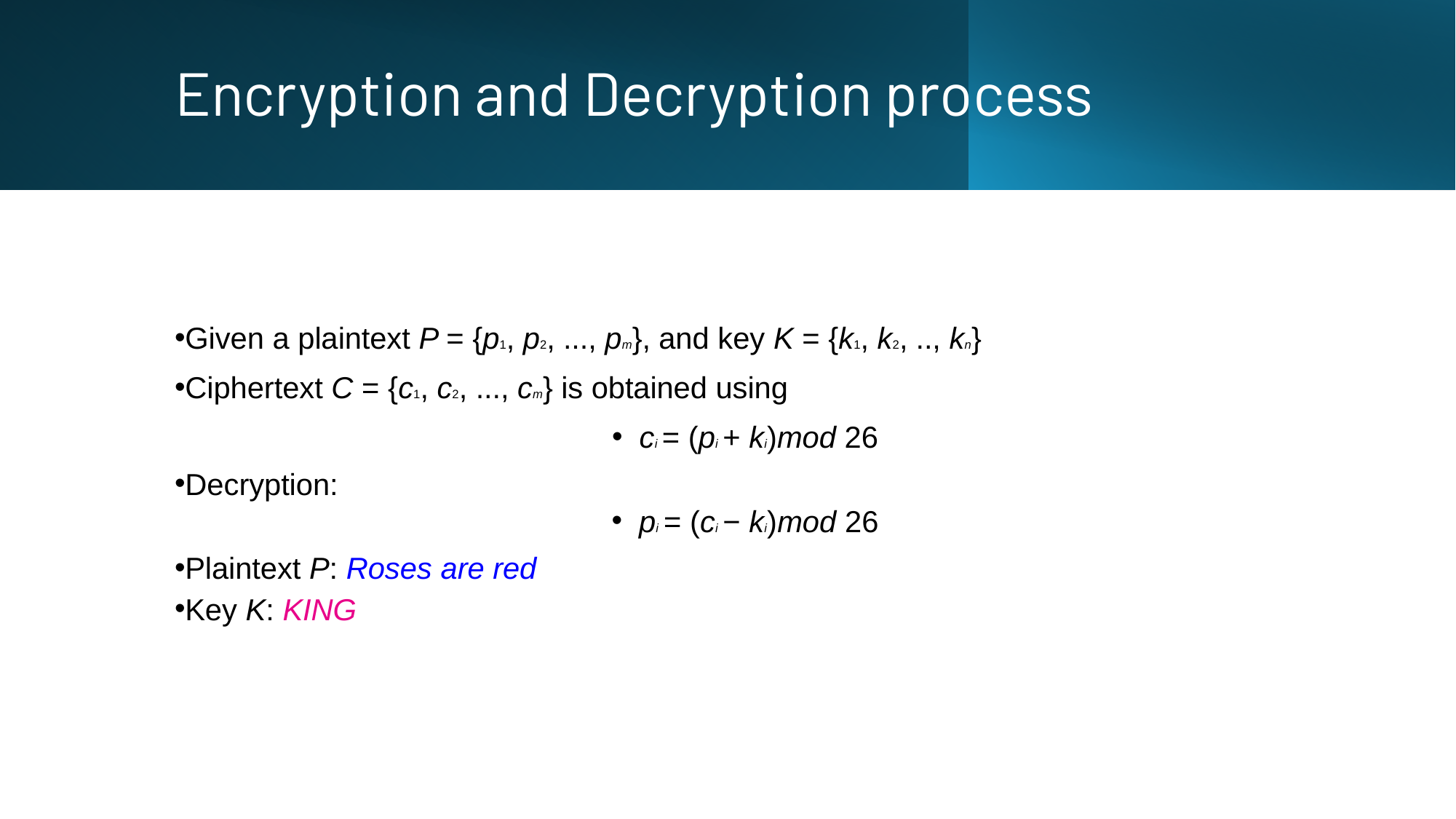

# Encryption and Decryption process
Given a plaintext P = {p1, p2, ..., pm}, and key K = {k1, k2, .., kn}
Ciphertext C = {c1, c2, ..., cm} is obtained using
ci = (pi + ki)mod 26
Decryption:
pi = (ci − ki)mod 26
Plaintext P: Roses are red
Key K: KING